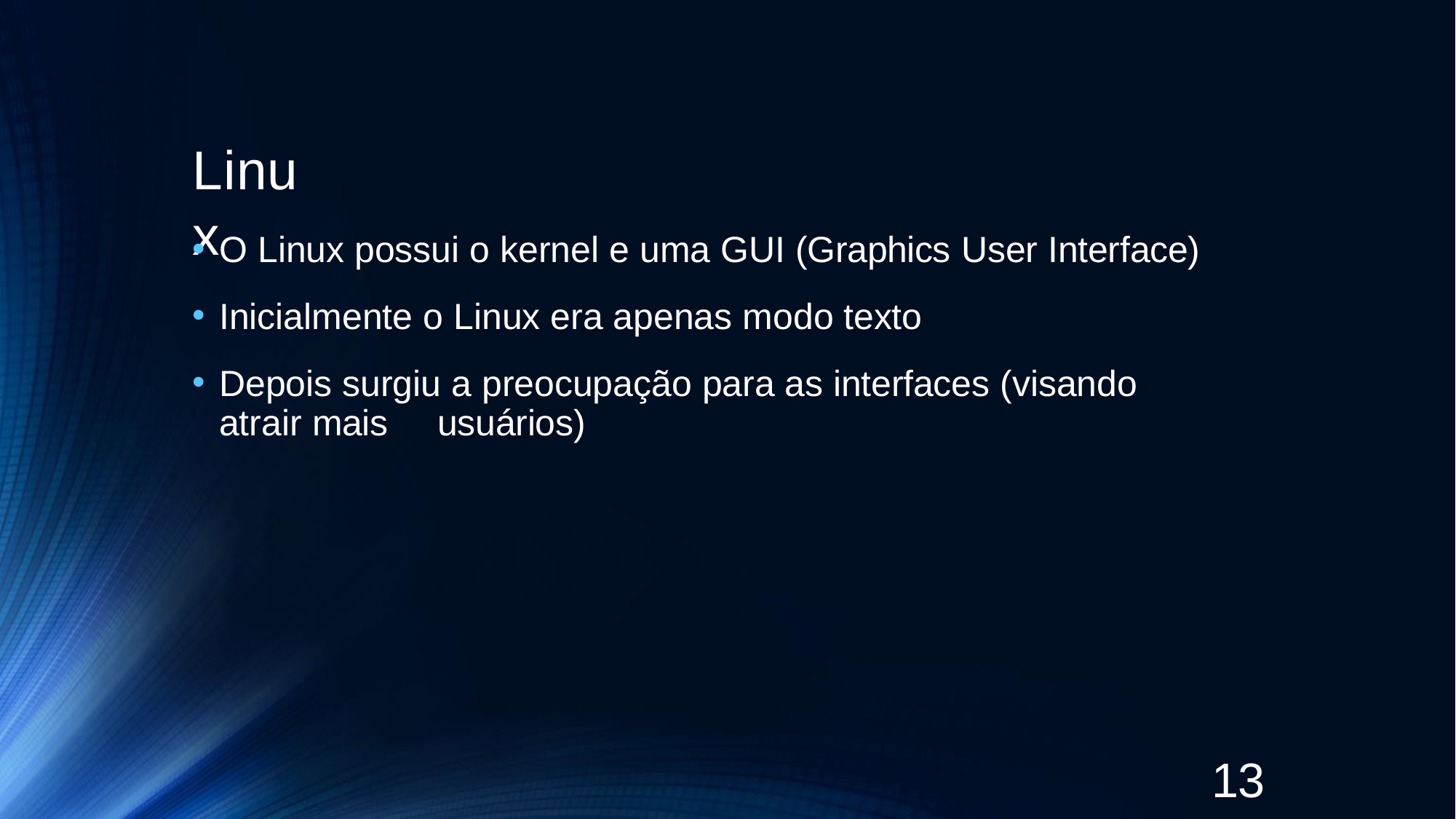

# Linux
O Linux possui o kernel e uma GUI (Graphics User Interface)
Inicialmente o Linux era apenas modo texto
Depois surgiu a preocupação para as interfaces (visando atrair mais 	usuários)
13